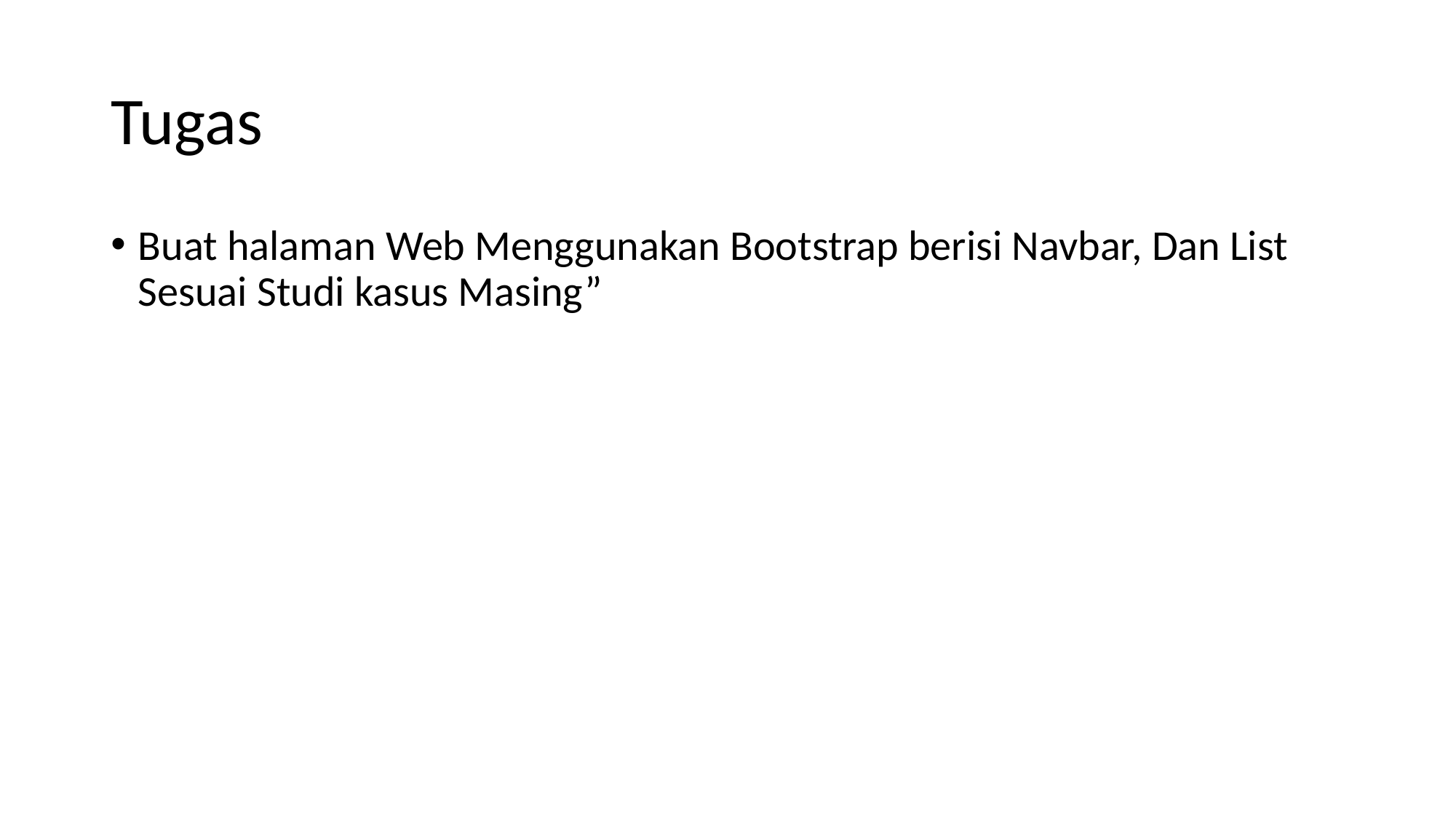

# Tugas
Buat halaman Web Menggunakan Bootstrap berisi Navbar, Dan List Sesuai Studi kasus Masing”